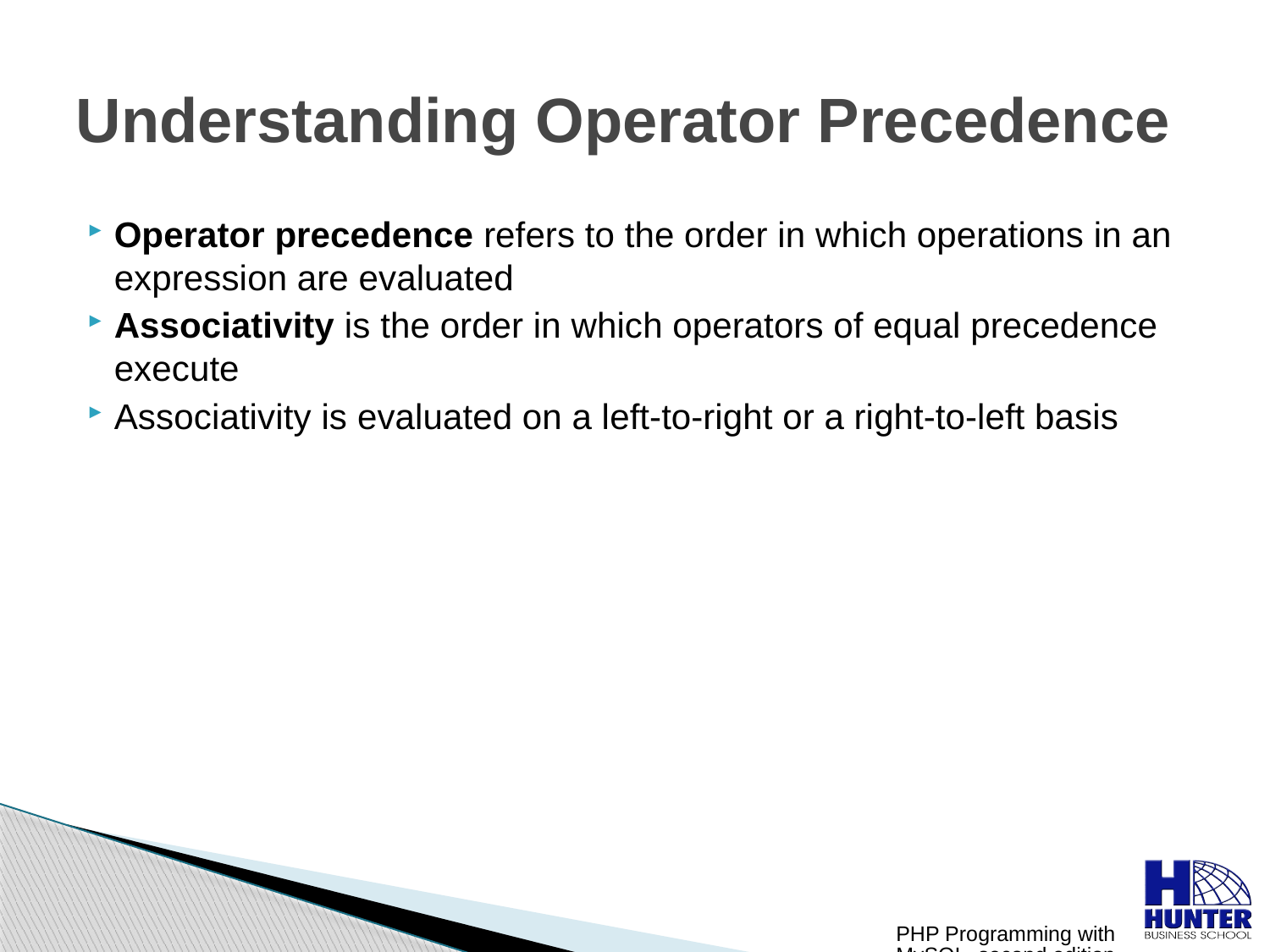

# Understanding Operator Precedence
Operator precedence refers to the order in which operations in an expression are evaluated
Associativity is the order in which operators of equal precedence execute
Associativity is evaluated on a left-to-right or a right-to-left basis

PHP Programming with MySQL, second edition